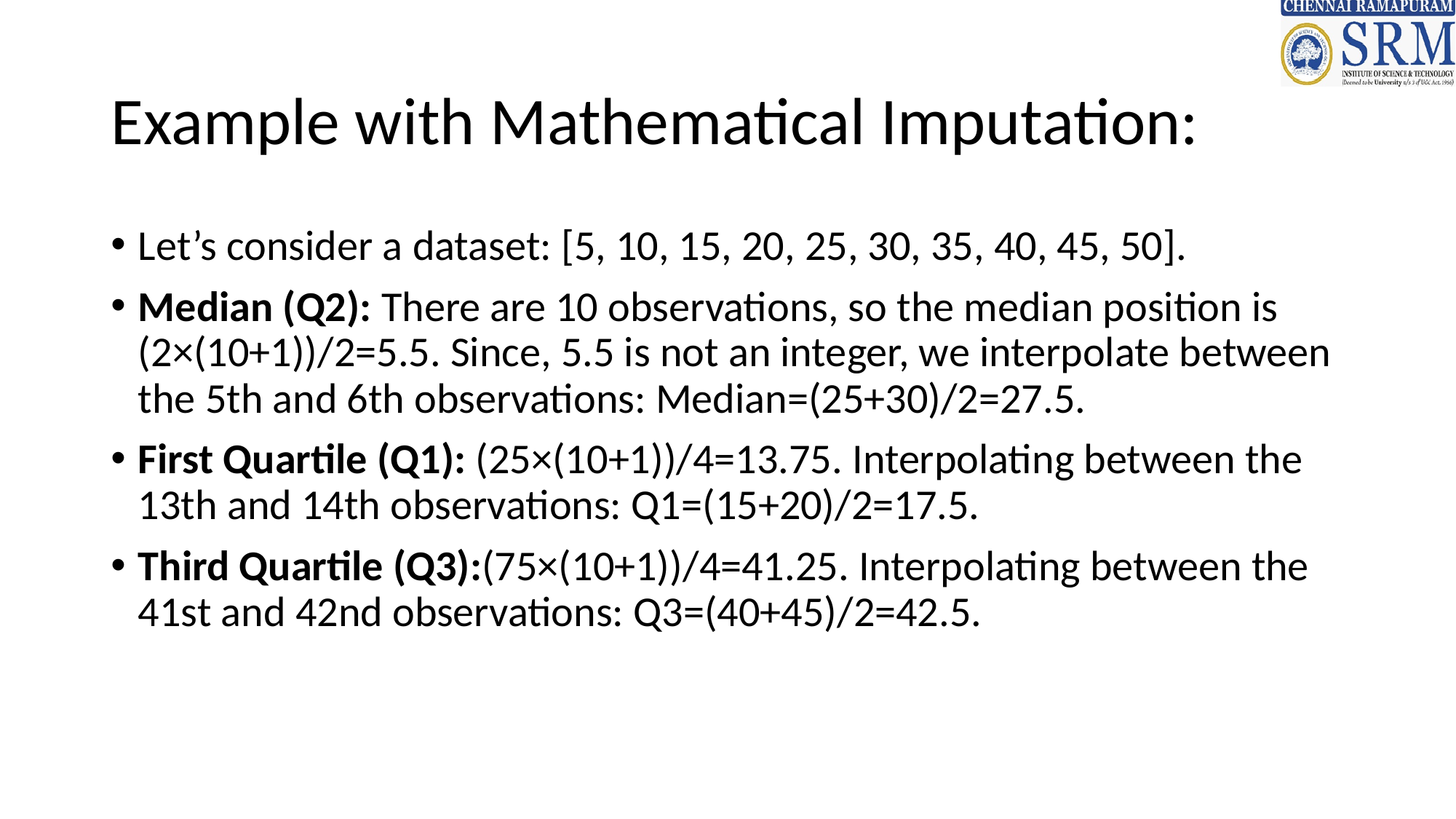

# Example with Mathematical Imputation:
Let’s consider a dataset: [5, 10, 15, 20, 25, 30, 35, 40, 45, 50].
Median (Q2): There are 10 observations, so the median position is (2×(10+1))/2=5.5. Since, 5.5 is not an integer, we interpolate between the 5th and 6th observations: Median=(25+30)/2=27.5.
First Quartile (Q1): (25×(10+1))/4=13.75. Interpolating between the 13th and 14th observations: Q1=(15+20)/2=17.5.
Third Quartile (Q3):(75×(10+1))/4=41.25. Interpolating between the 41st and 42nd observations: Q3=(40+45)/2=42.5.